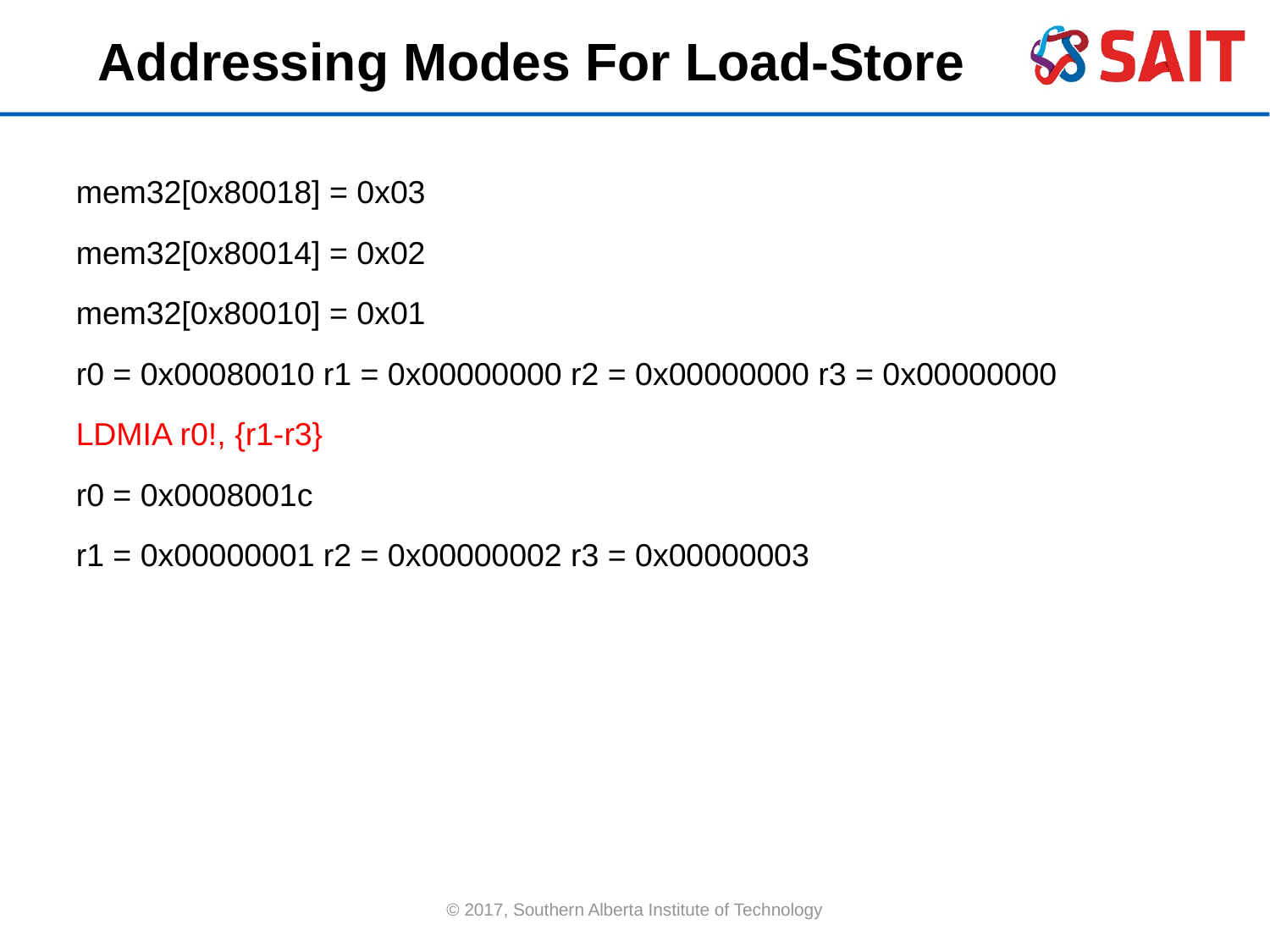

Addressing Modes For Load-Store
mem32[0x80018] = 0x03
mem32[0x80014] = 0x02
mem32[0x80010] = 0x01
r0 = 0x00080010 r1 = 0x00000000 r2 = 0x00000000 r3 = 0x00000000
LDMIA r0!, {r1-r3}
r0 = 0x0008001c
r1 = 0x00000001 r2 = 0x00000002 r3 = 0x00000003